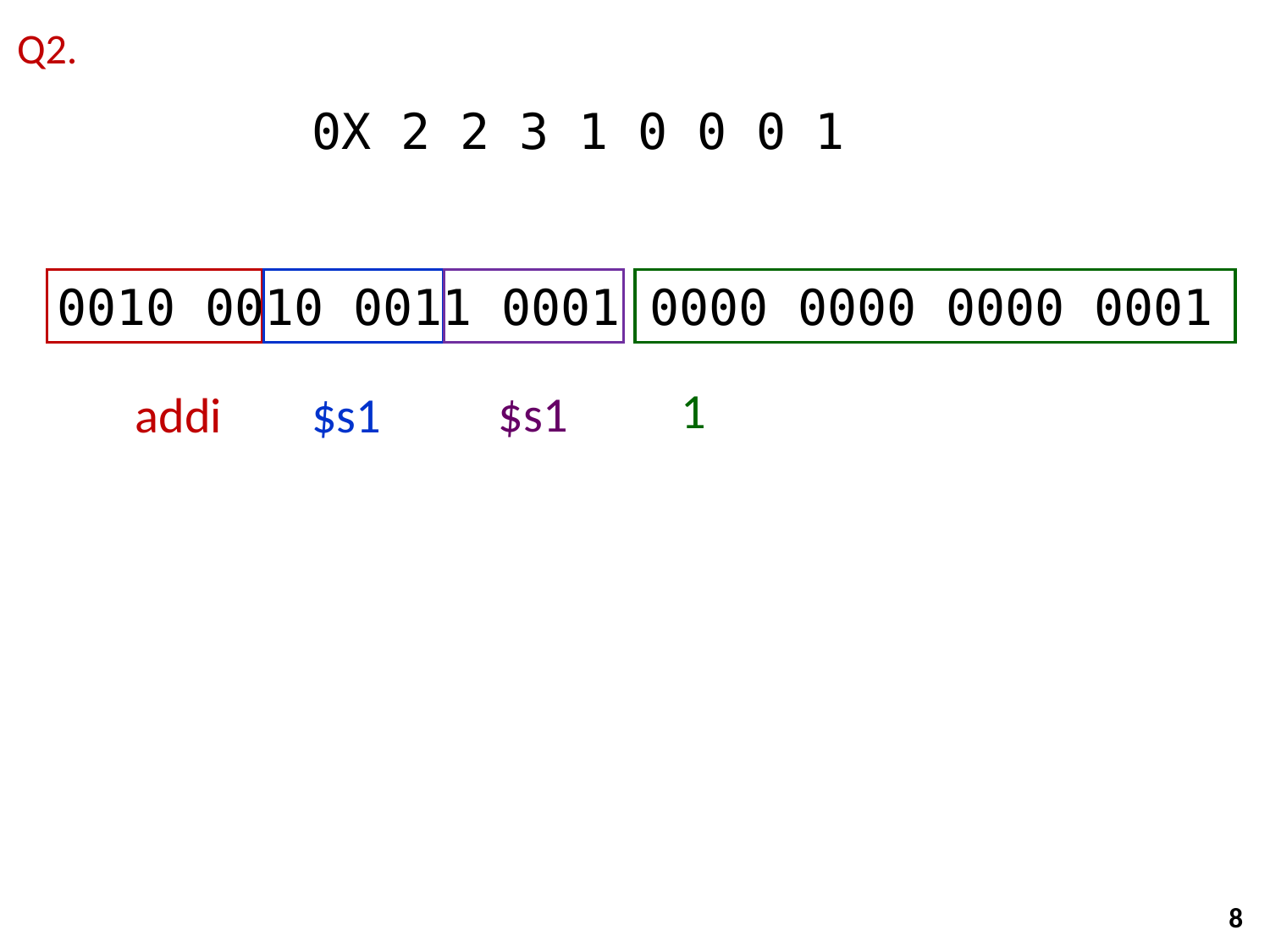

Q2.
0X 2 2 3 1 0 0 0 1
0010 0010 0011 0001 0000 0000 0000 0001

1
$s1
addi
$s1

8